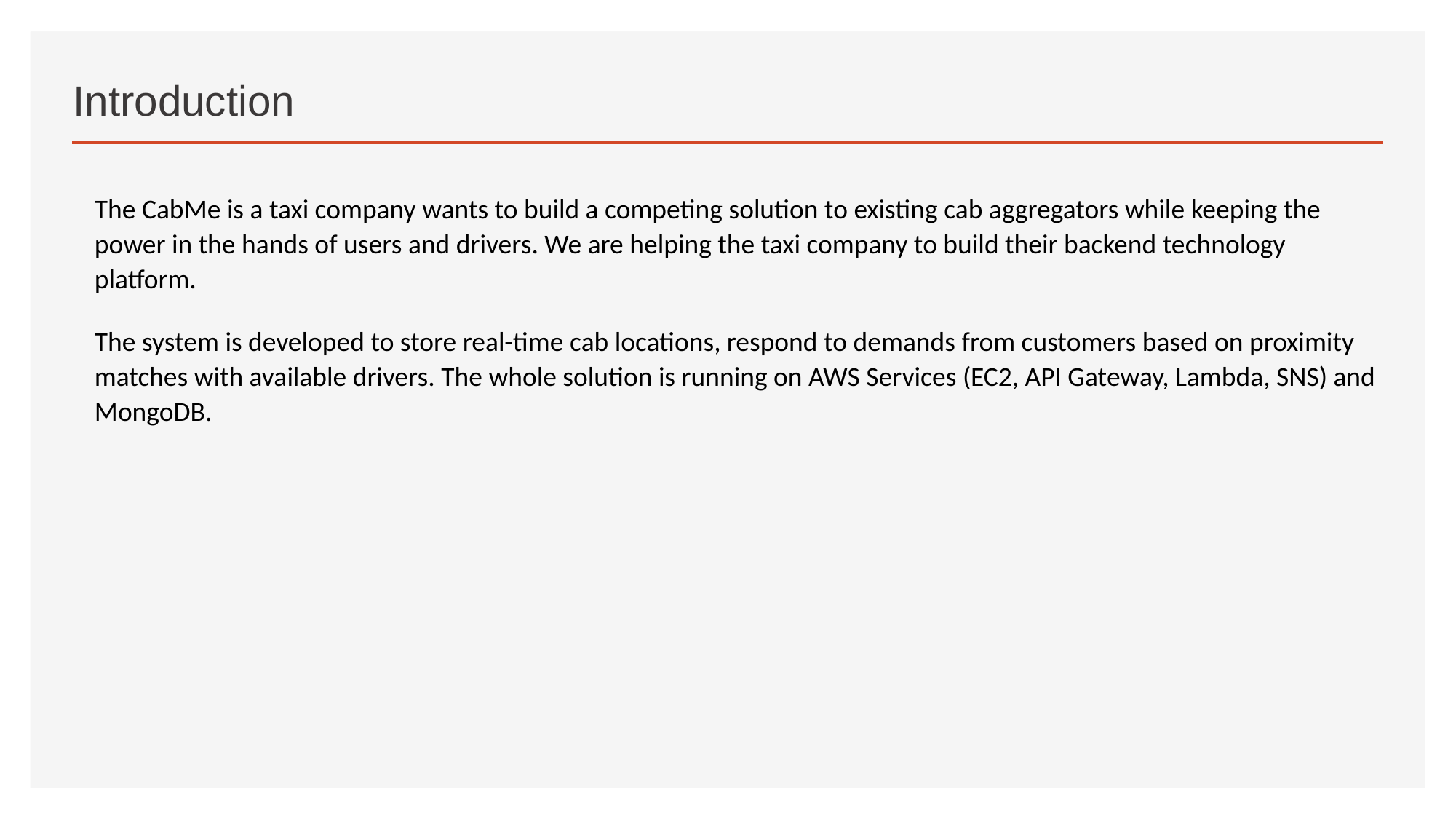

# Introduction
The CabMe is a taxi company wants to build a competing solution to existing cab aggregators while keeping the power in the hands of users and drivers. We are helping the taxi company to build their backend technology platform.
The system is developed to store real-time cab locations, respond to demands from customers based on proximity matches with available drivers. The whole solution is running on AWS Services (EC2, API Gateway, Lambda, SNS) and MongoDB.